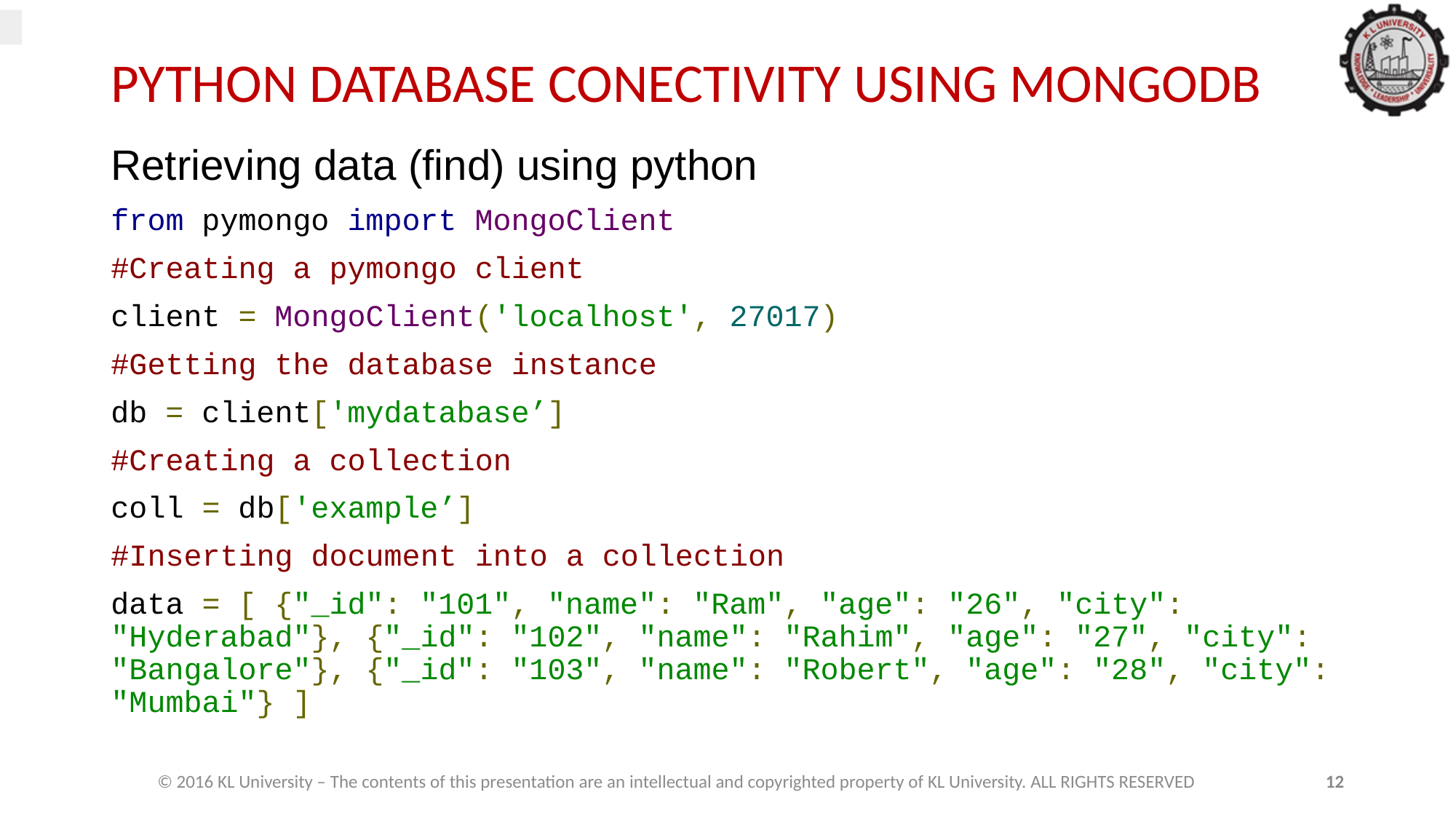

# PYTHON DATABASE CONECTIVITY USING MONGODB
Retrieving data (find) using python
from pymongo import MongoClient
#Creating a pymongo client
client = MongoClient('localhost', 27017)
#Getting the database instance
db = client['mydatabase’]
#Creating a collection
coll = db['example’]
#Inserting document into a collection
data = [ {"_id": "101", "name": "Ram", "age": "26", "city": "Hyderabad"}, {"_id": "102", "name": "Rahim", "age": "27", "city": "Bangalore"}, {"_id": "103", "name": "Robert", "age": "28", "city": "Mumbai"} ]
© 2016 KL University – The contents of this presentation are an intellectual and copyrighted property of KL University. ALL RIGHTS RESERVED
12